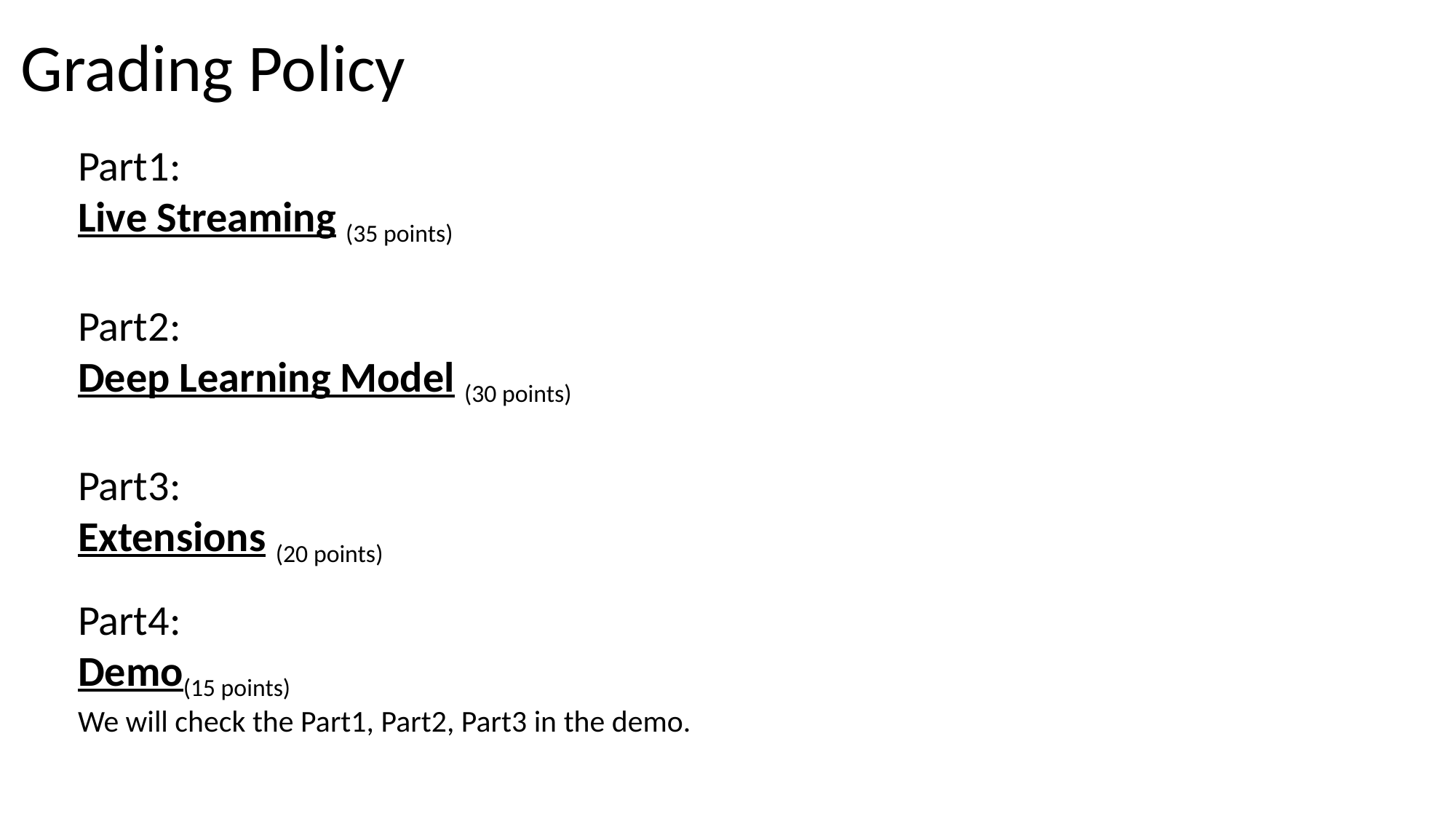

Grading Policy
Part1:
Live Streaming (35 points)

Part2:
Deep Learning Model (30 points)

Part3:
Extensions (20 points)

Part4:
Demo(15 points)
We will check the Part1, Part2, Part3 in the demo.